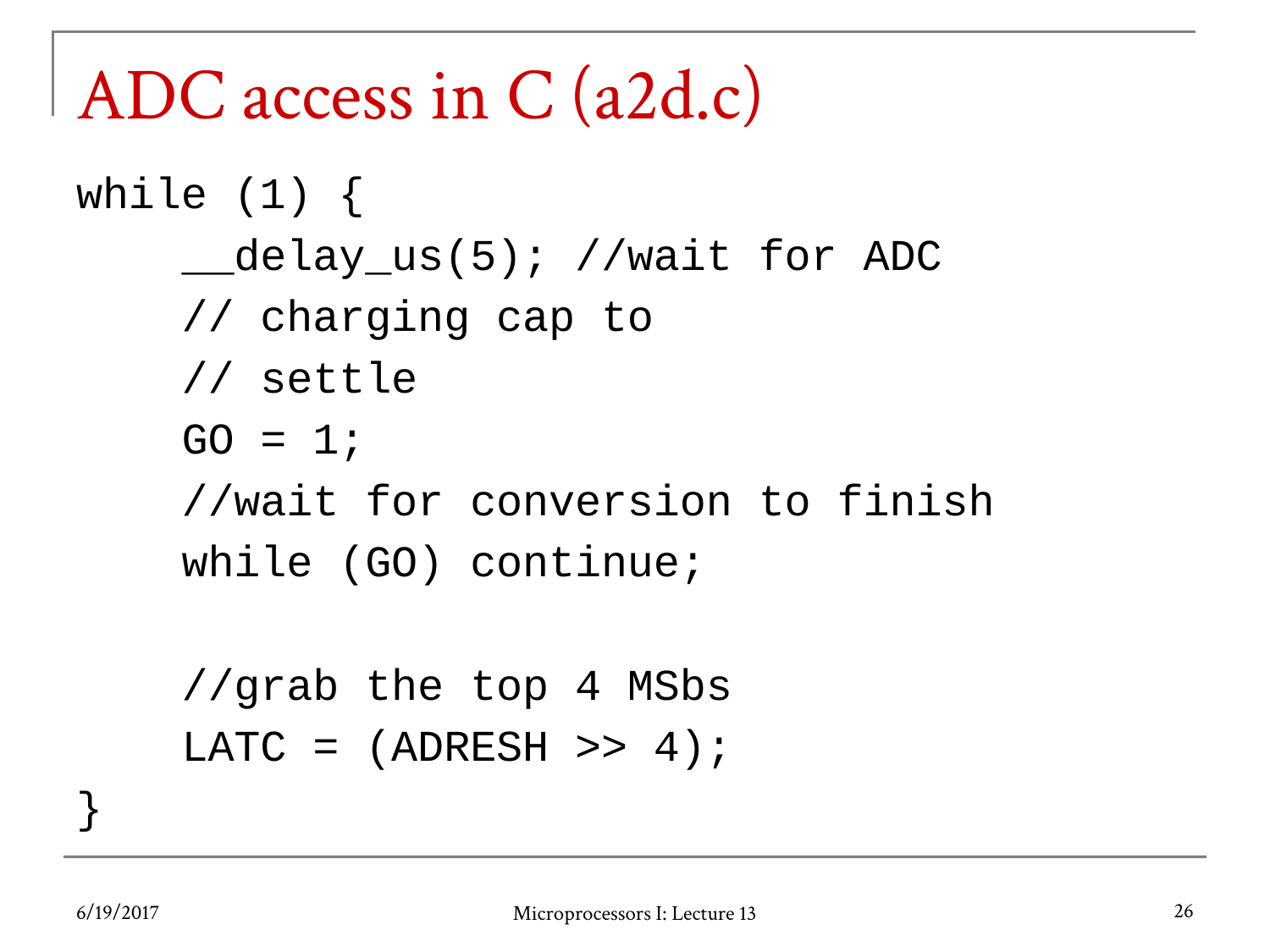

# ADC access in C (a2d.c)
while (1) {
	__delay_us(5); //wait for ADC
							// charging cap to
							// settle
	GO = 1;
	//wait for conversion to finish
	while (GO) continue;

	//grab the top 4 MSbs
	LATC = (ADRESH >> 4);
}
6/19/2017
26
Microprocessors I: Lecture 13